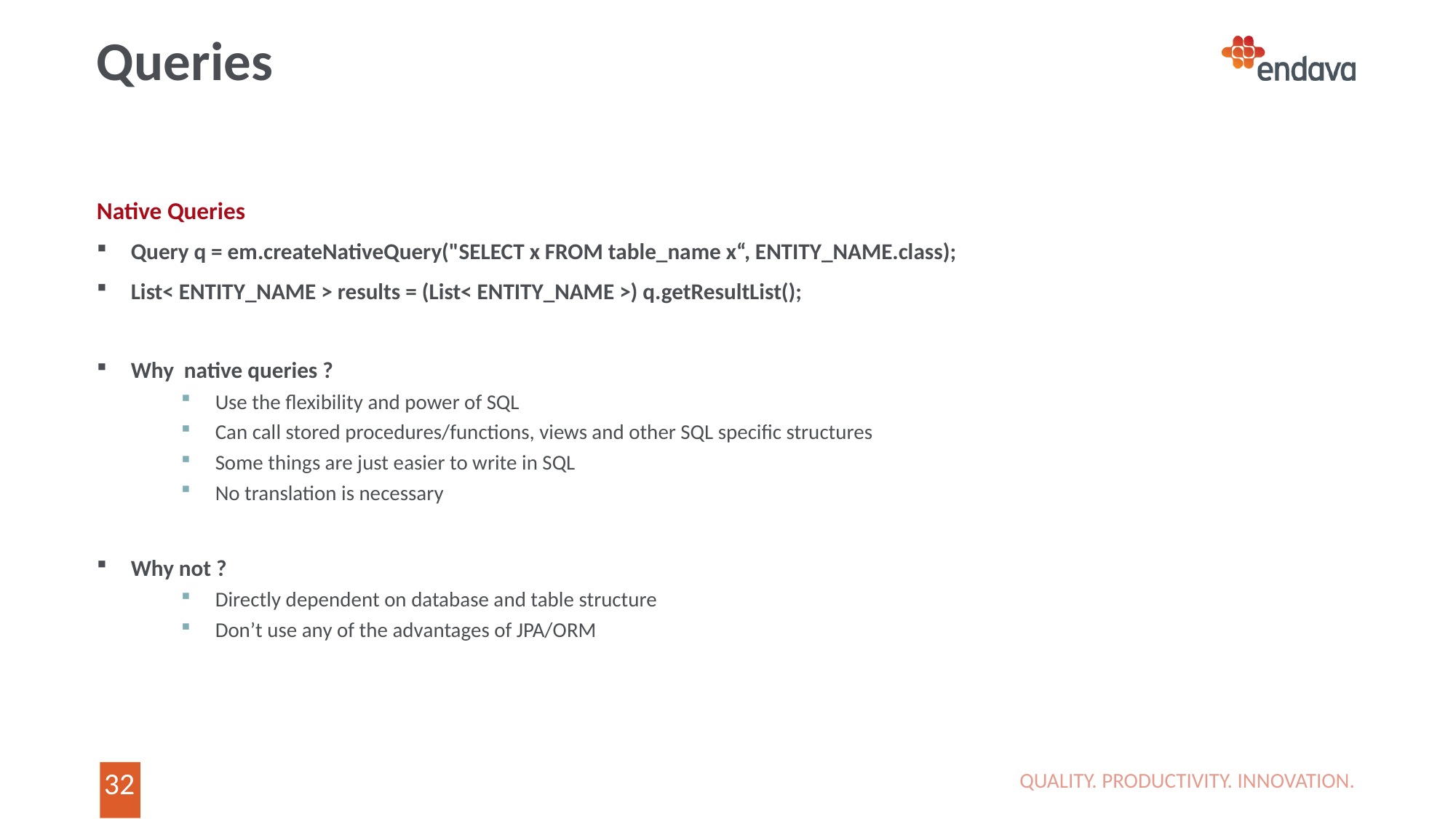

# Queries
Native Queries
Query q = em.createNativeQuery("SELECT x FROM table_name x“, ENTITY_NAME.class);
List< ENTITY_NAME > results = (List< ENTITY_NAME >) q.getResultList();

Why  native queries ?
Use the flexibility and power of SQL
Can call stored procedures/functions, views and other SQL specific structures
Some things are just easier to write in SQL
No translation is necessary

Why not ?
Directly dependent on database and table structure
Don’t use any of the advantages of JPA/ORM

QUALITY. PRODUCTIVITY. INNOVATION.